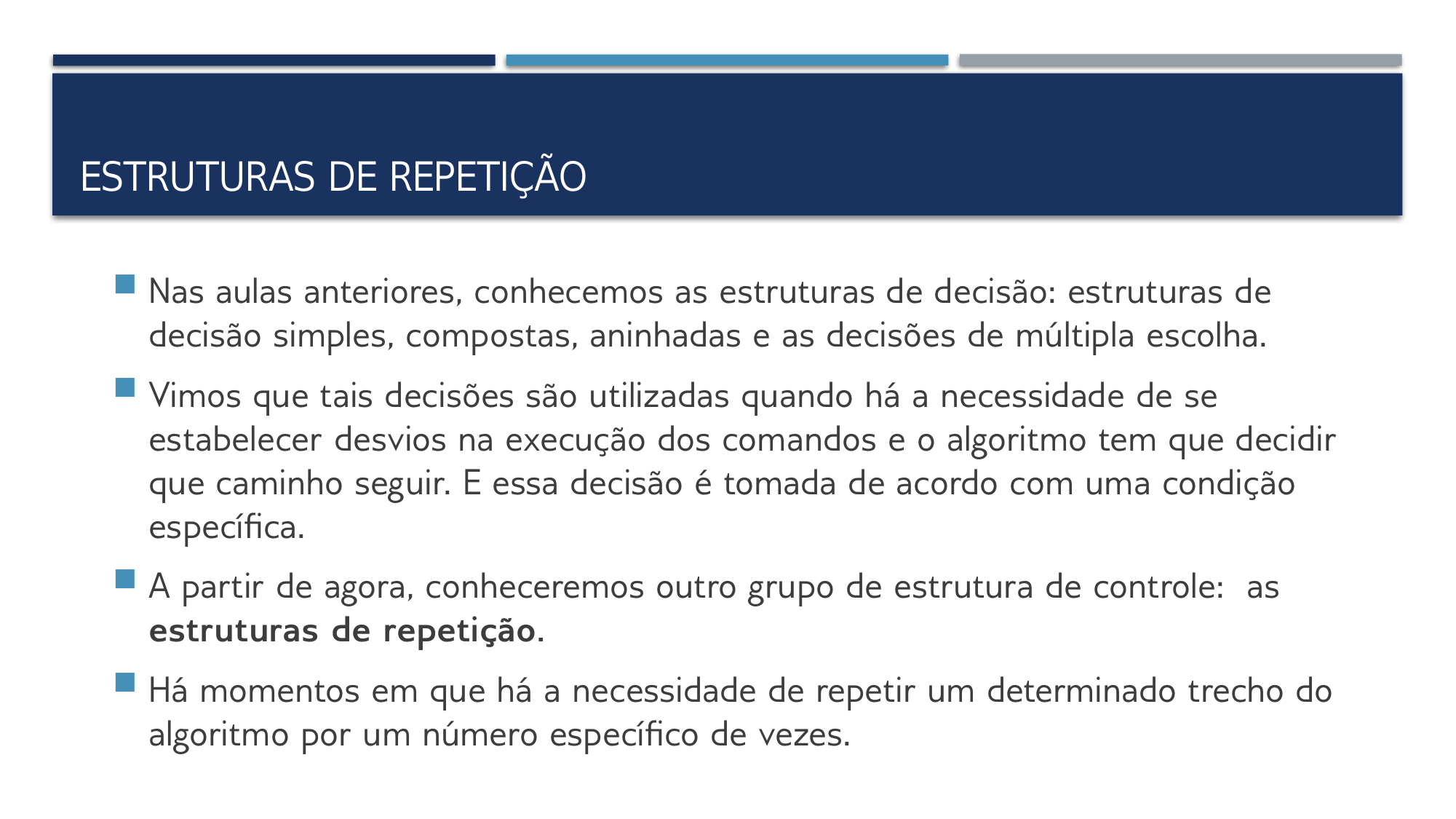

# Estruturas de Repetição
Nas aulas anteriores, conhecemos as estruturas de decisão: estruturas de decisão simples, compostas, aninhadas e as decisões de múltipla escolha.
Vimos que tais decisões são utilizadas quando há a necessidade de se estabelecer desvios na execução dos comandos e o algoritmo tem que decidir que caminho seguir. E essa decisão é tomada de acordo com uma condição específica.
A partir de agora, conheceremos outro grupo de estrutura de controle:  as estruturas de repetição.
Há momentos em que há a necessidade de repetir um determinado trecho do algoritmo por um número específico de vezes.